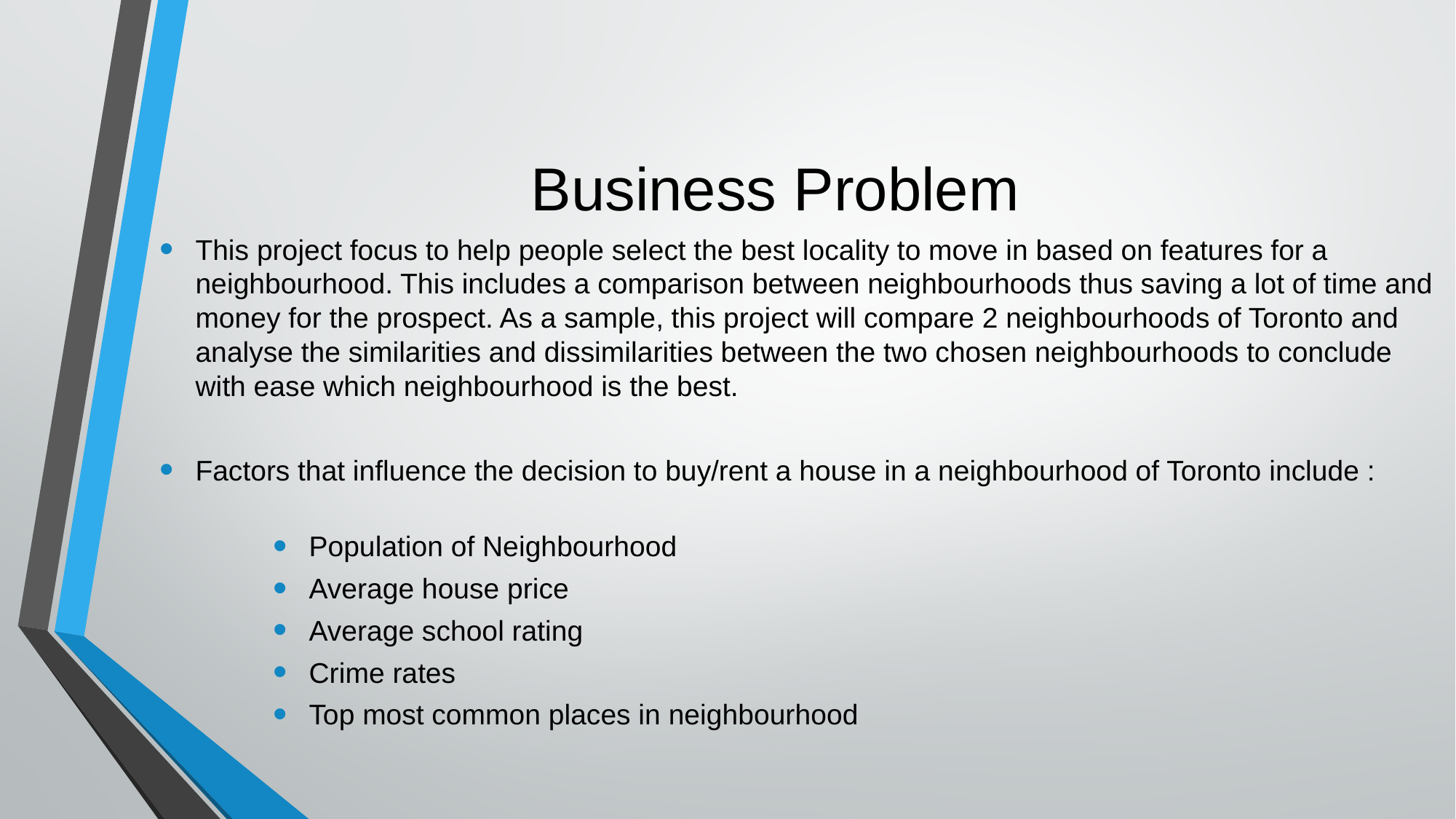

# Business Problem

This project focus to help people select the best locality to move in based on features for a neighbourhood. This includes a comparison between neighbourhoods thus saving a lot of time and money for the prospect. As a sample, this project will compare 2 neighbourhoods of Toronto and analyse the similarities and dissimilarities between the two chosen neighbourhoods to conclude with ease which neighbourhood is the best.

Factors that influence the decision to buy/rent a house in a neighbourhood of Toronto include :
Population of Neighbourhood
Average house price
Average school rating
Crime rates
Top most common places in neighbourhood